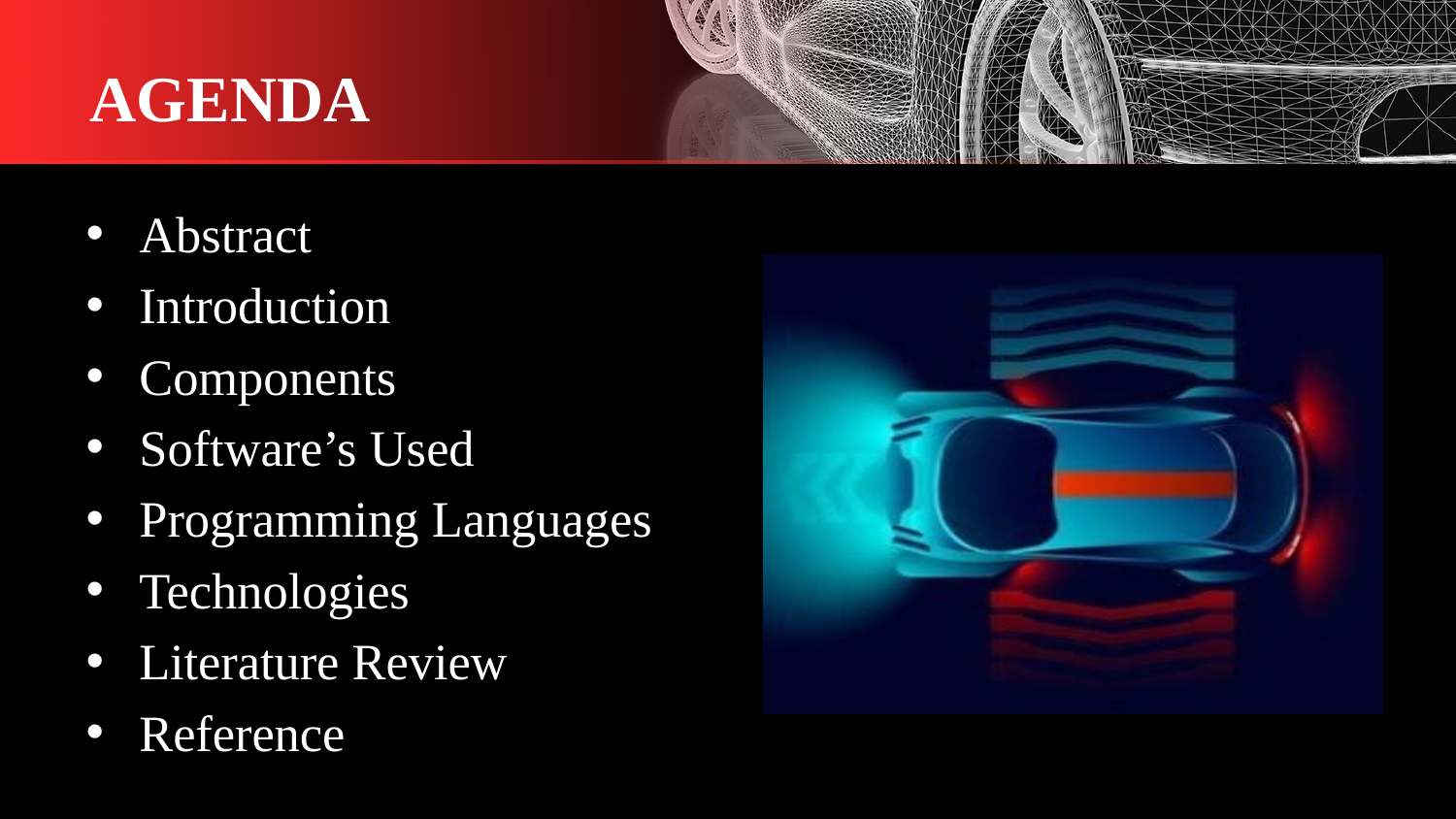

# AGENDA
Abstract
Introduction
Components
Software’s Used
Programming Languages
Technologies
Literature Review
Reference